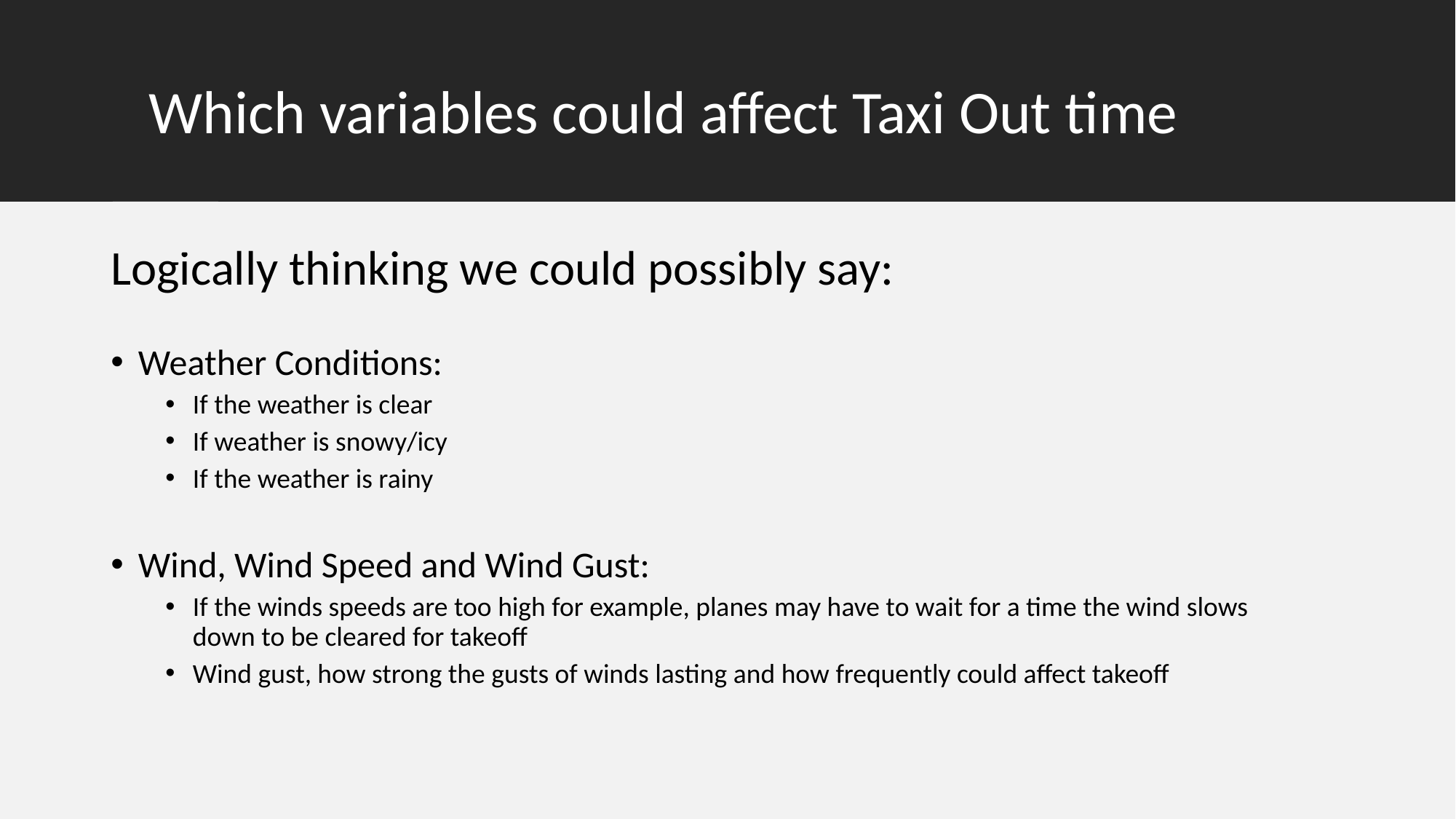

# Which variables could affect Taxi Out time

Logically thinking we could possibly say:

Weather Conditions:
If the weather is clear
If weather is snowy/icy
If the weather is rainy

Wind, Wind Speed and Wind Gust:
If the winds speeds are too high for example, planes may have to wait for a time the wind slows down to be cleared for takeoff
Wind gust, how strong the gusts of winds lasting and how frequently could affect takeoff